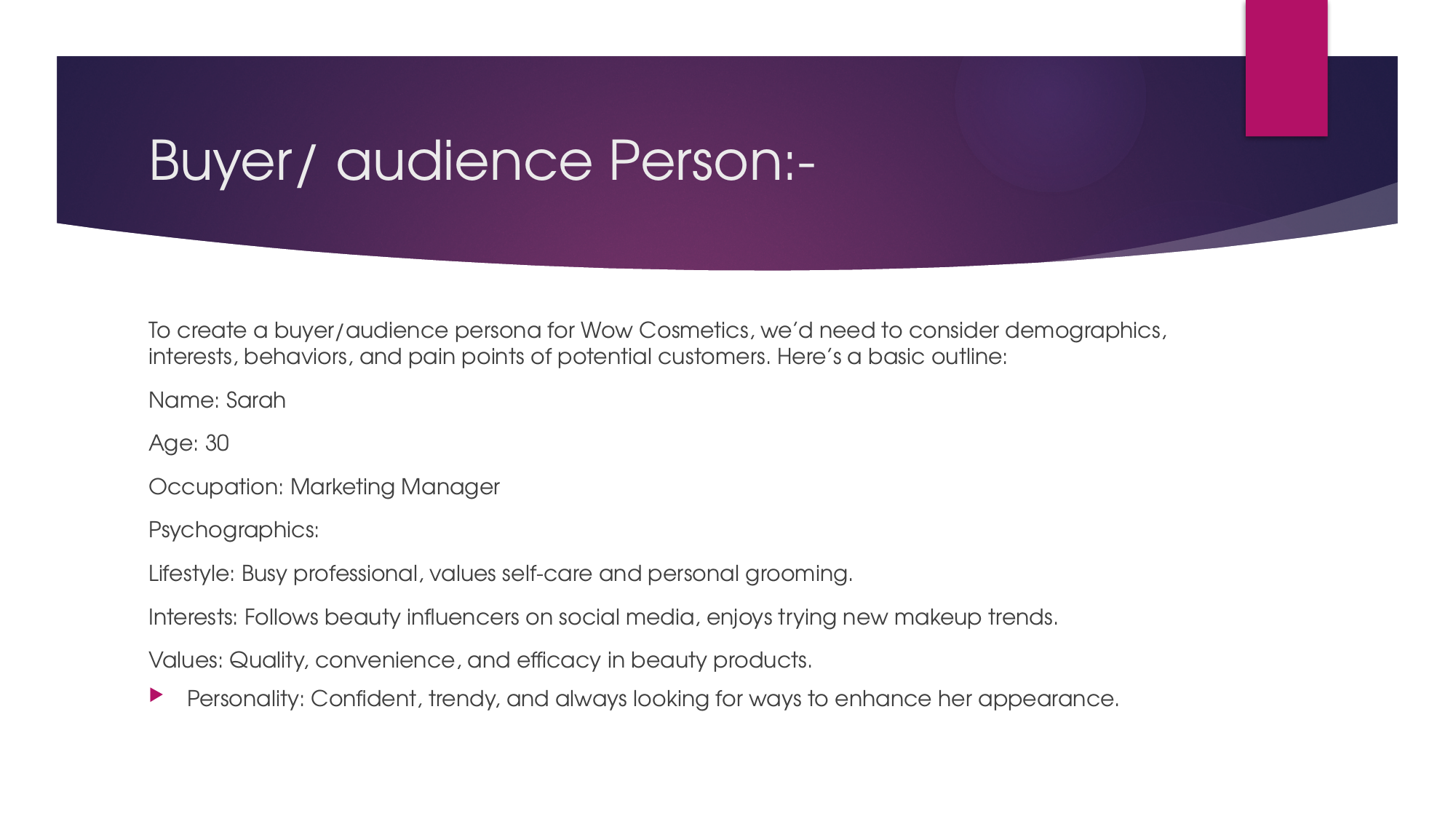

# Buyer/ audience Person:-
To create a buyer/audience persona for Wow Cosmetics, we’d need to consider demographics, interests, behaviors, and pain points of potential customers. Here’s a basic outline:
Name: Sarah
Age: 30
Occupation: Marketing Manager
Psychographics:
Lifestyle: Busy professional, values self-care and personal grooming.
Interests: Follows beauty influencers on social media, enjoys trying new makeup trends.
Values: Quality, convenience, and efficacy in beauty products.
Personality: Confident, trendy, and always looking for ways to enhance her appearance.